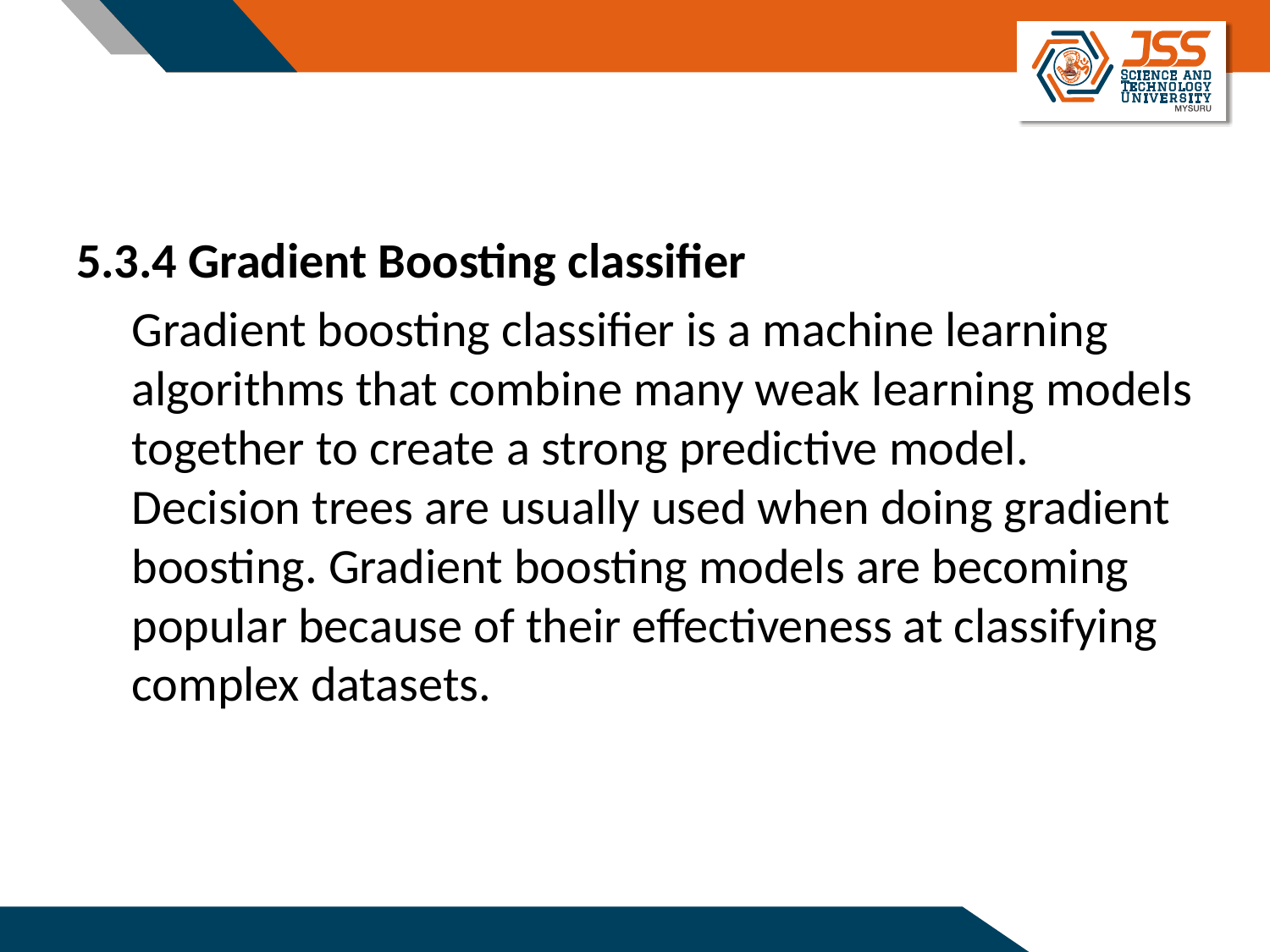

#
5.3.4 Gradient Boosting classifier
Gradient boosting classifier is a machine learning algorithms that combine many weak learning models together to create a strong predictive model. Decision trees are usually used when doing gradient boosting. Gradient boosting models are becoming popular because of their effectiveness at classifying complex datasets.